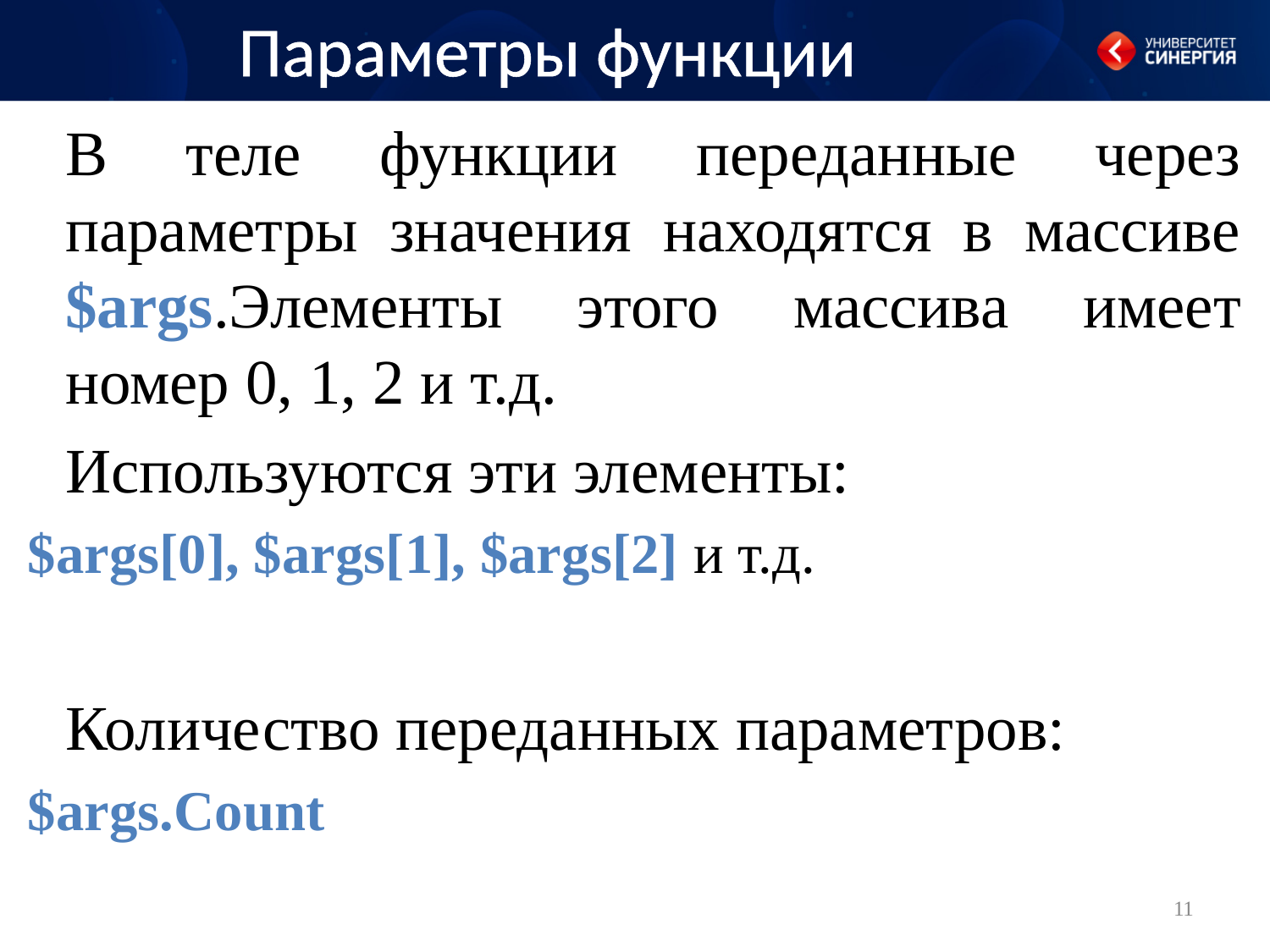

# Параметры функции
В теле функции переданные через параметры значения находятся в массиве $args.Элементы этого массива имеет номер 0, 1, 2 и т.д.
Используются эти элементы:
$args[0], $args[1], $args[2] и т.д.

Количество переданных параметров:
$args.Count
11